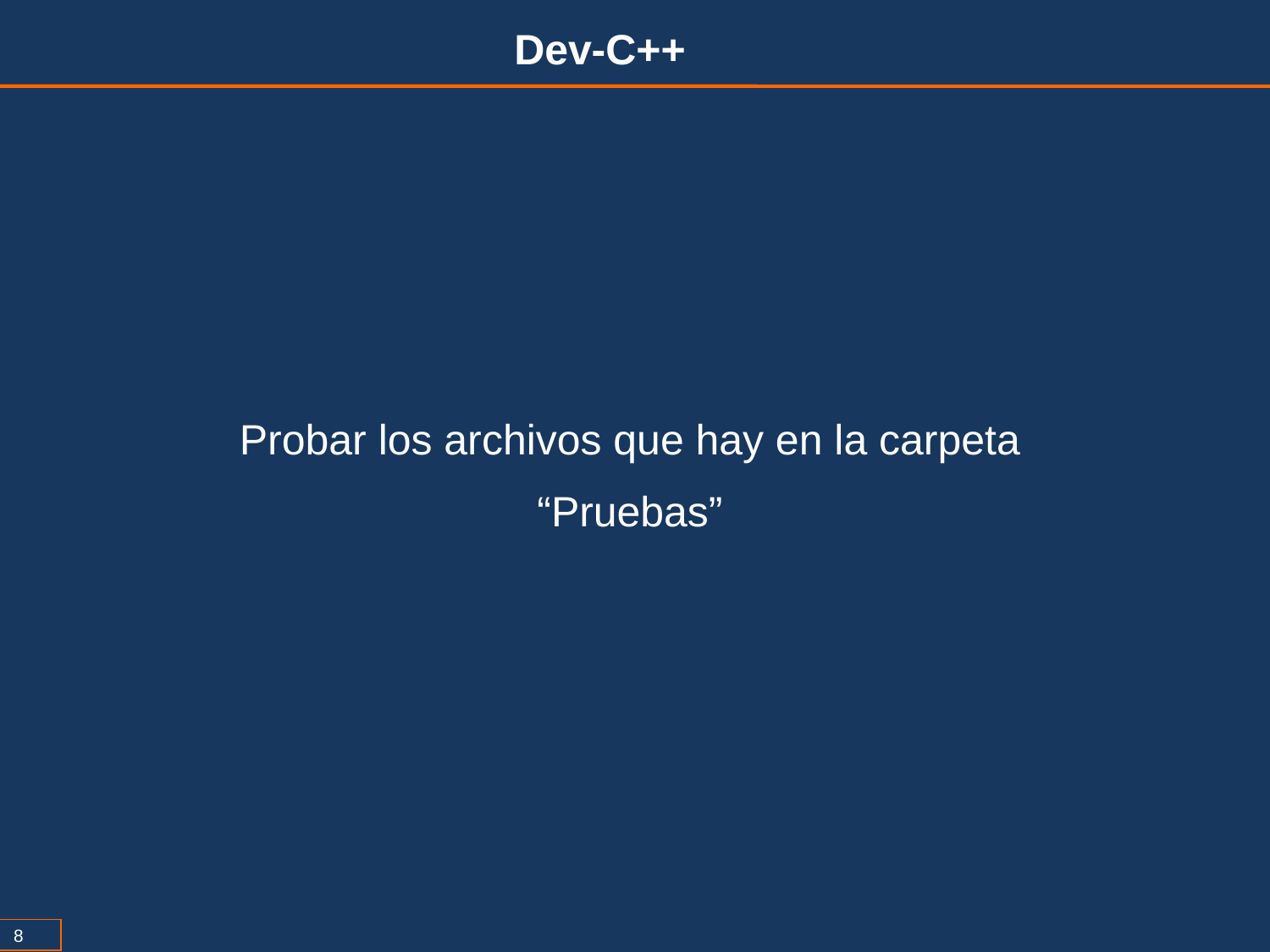

Dev-C++
Probar los archivos que hay en la carpeta
“Pruebas”